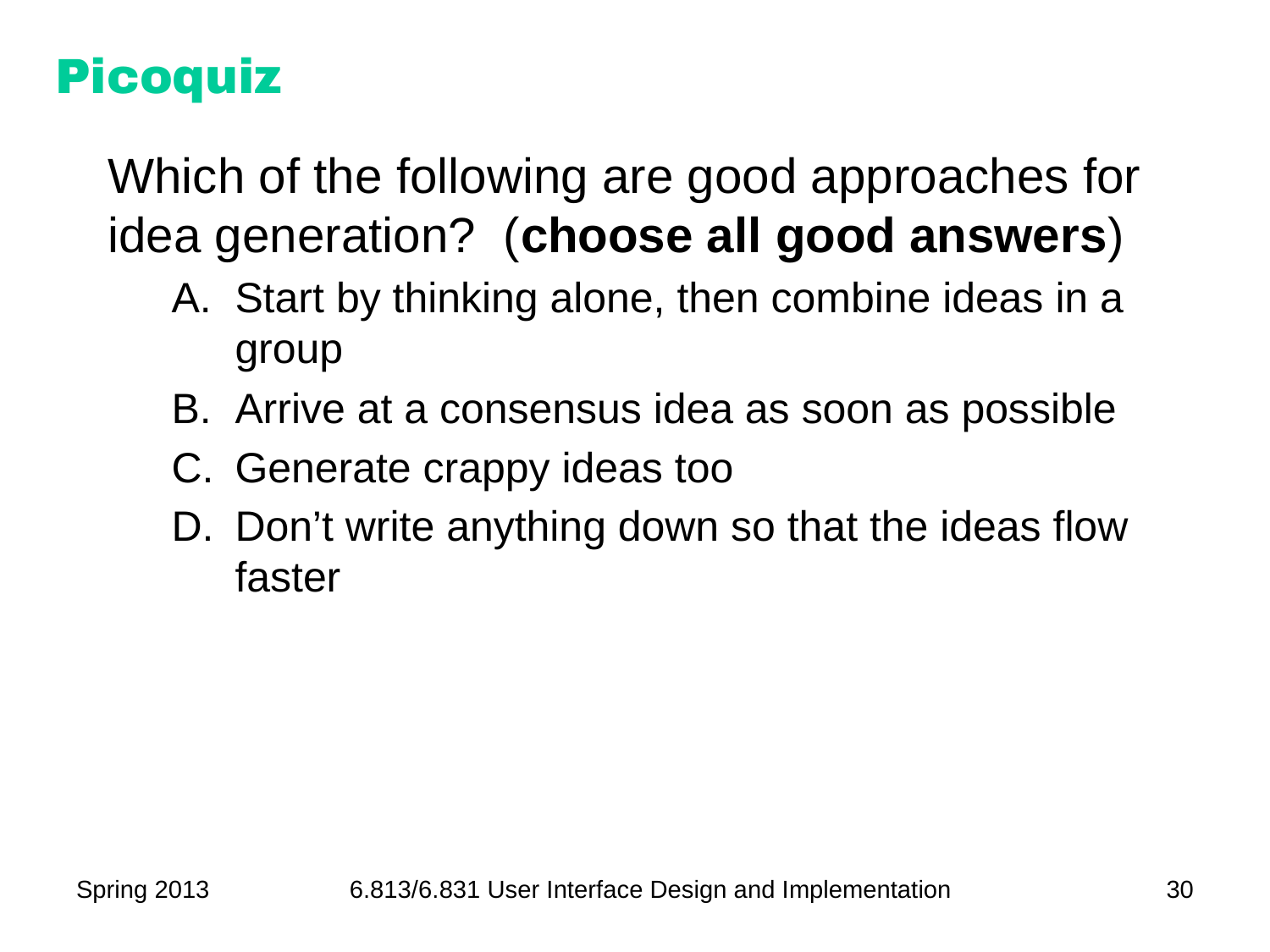

# Picoquiz
Which of the following are good approaches for idea generation?  (choose all good answers)
Start by thinking alone, then combine ideas in a group
Arrive at a consensus idea as soon as possible
Generate crappy ideas too
Don’t write anything down so that the ideas flow faster
Spring 2013
6.813/6.831 User Interface Design and Implementation
30